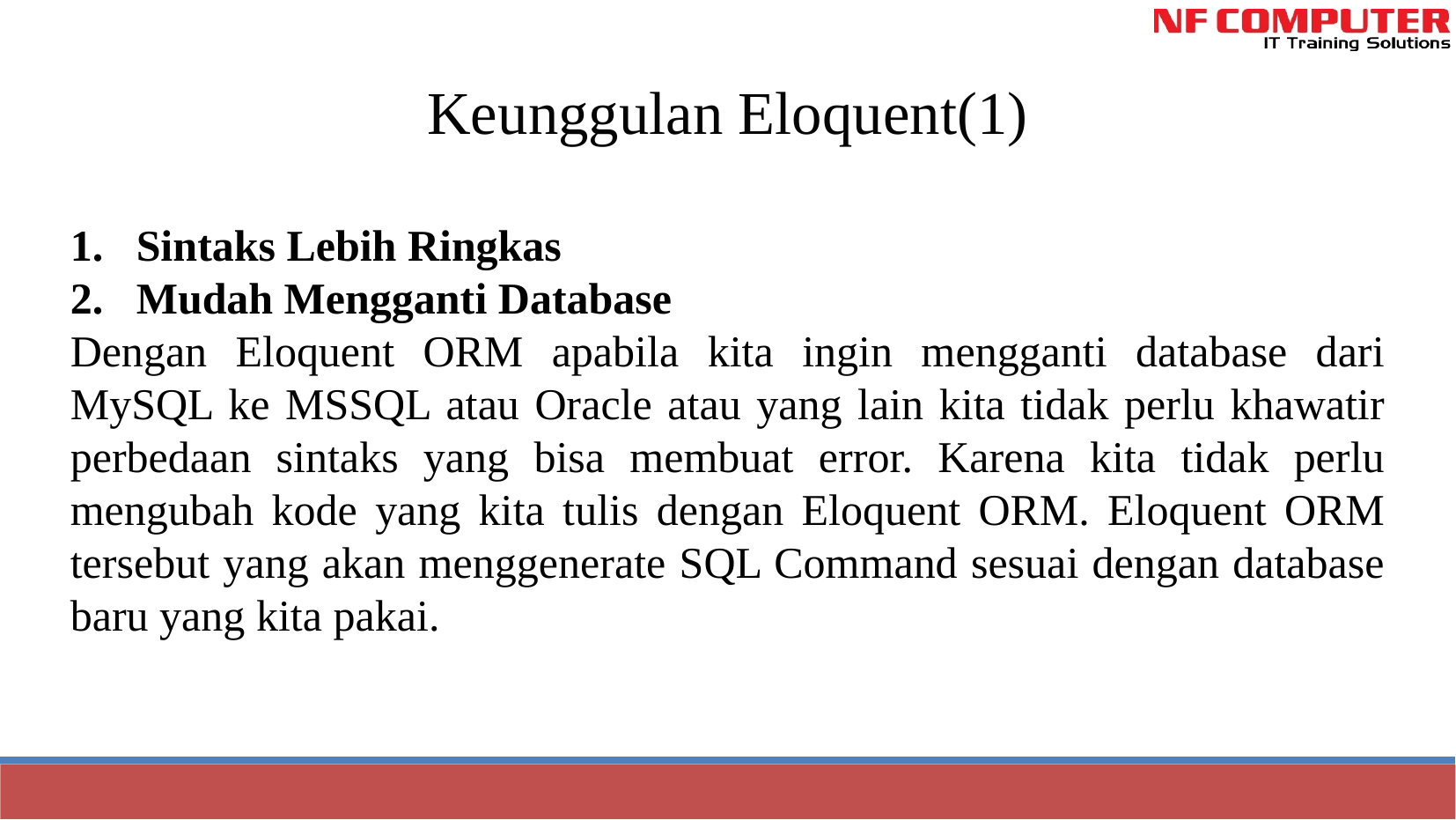

Keunggulan Eloquent(1)
Sintaks Lebih Ringkas
Mudah Mengganti Database
Dengan Eloquent ORM apabila kita ingin mengganti database dari MySQL ke MSSQL atau Oracle atau yang lain kita tidak perlu khawatir perbedaan sintaks yang bisa membuat error. Karena kita tidak perlu mengubah kode yang kita tulis dengan Eloquent ORM. Eloquent ORM tersebut yang akan menggenerate SQL Command sesuai dengan database baru yang kita pakai.